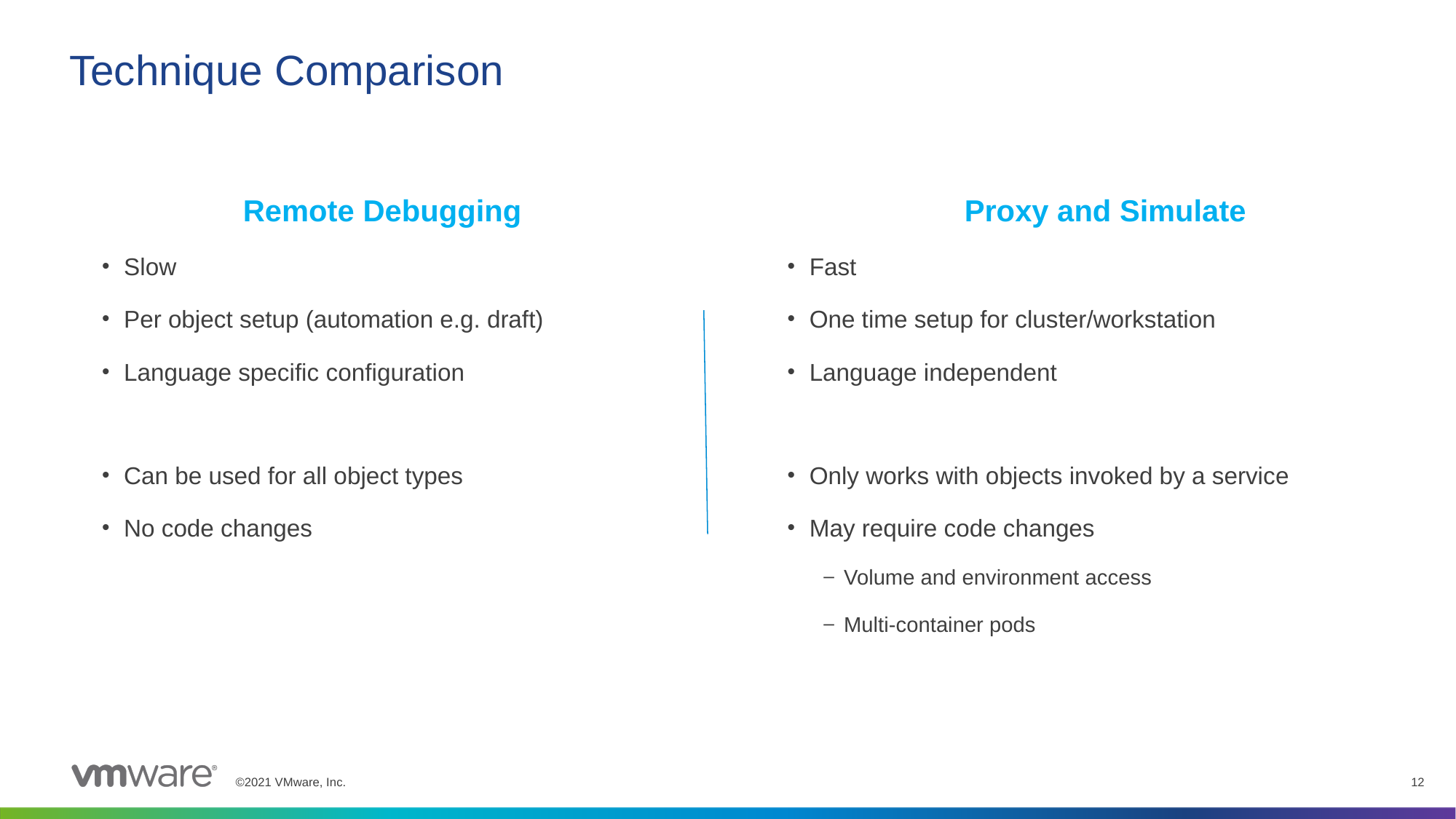

# Technique Comparison

Remote Debugging
Slow
Per object setup (automation e.g. draft)
Language specific configuration

Can be used for all object types
No code changes

Proxy and Simulate
Fast
One time setup for cluster/workstation
Language independent

Only works with objects invoked by a service
May require code changes
Volume and environment access
Multi-container pods
12